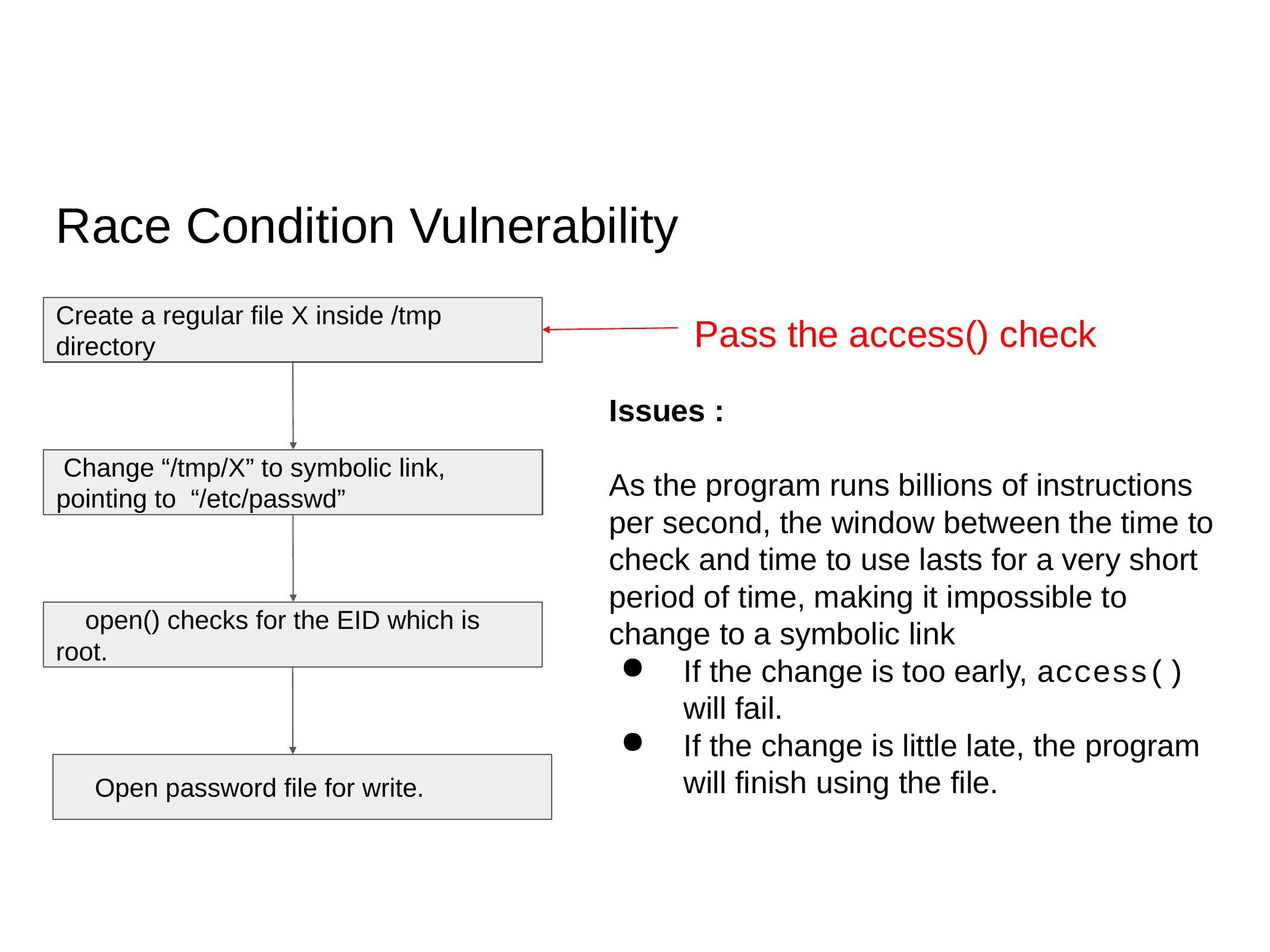

# Race Condition Vulnerability
Create a regular file X inside /tmp directory

Pass the access() check

Issues :

As the program runs billions of instructions per second, the window between the time to check and time to use lasts for a very short period of time, making it impossible to change to a symbolic link
If the change is too early, access() will fail.
If the change is little late, the program will finish using the file.
 Change “/tmp/X” to symbolic link, pointing to  “/etc/passwd”

    open() checks for the EID which is root.

    Open password file for write.